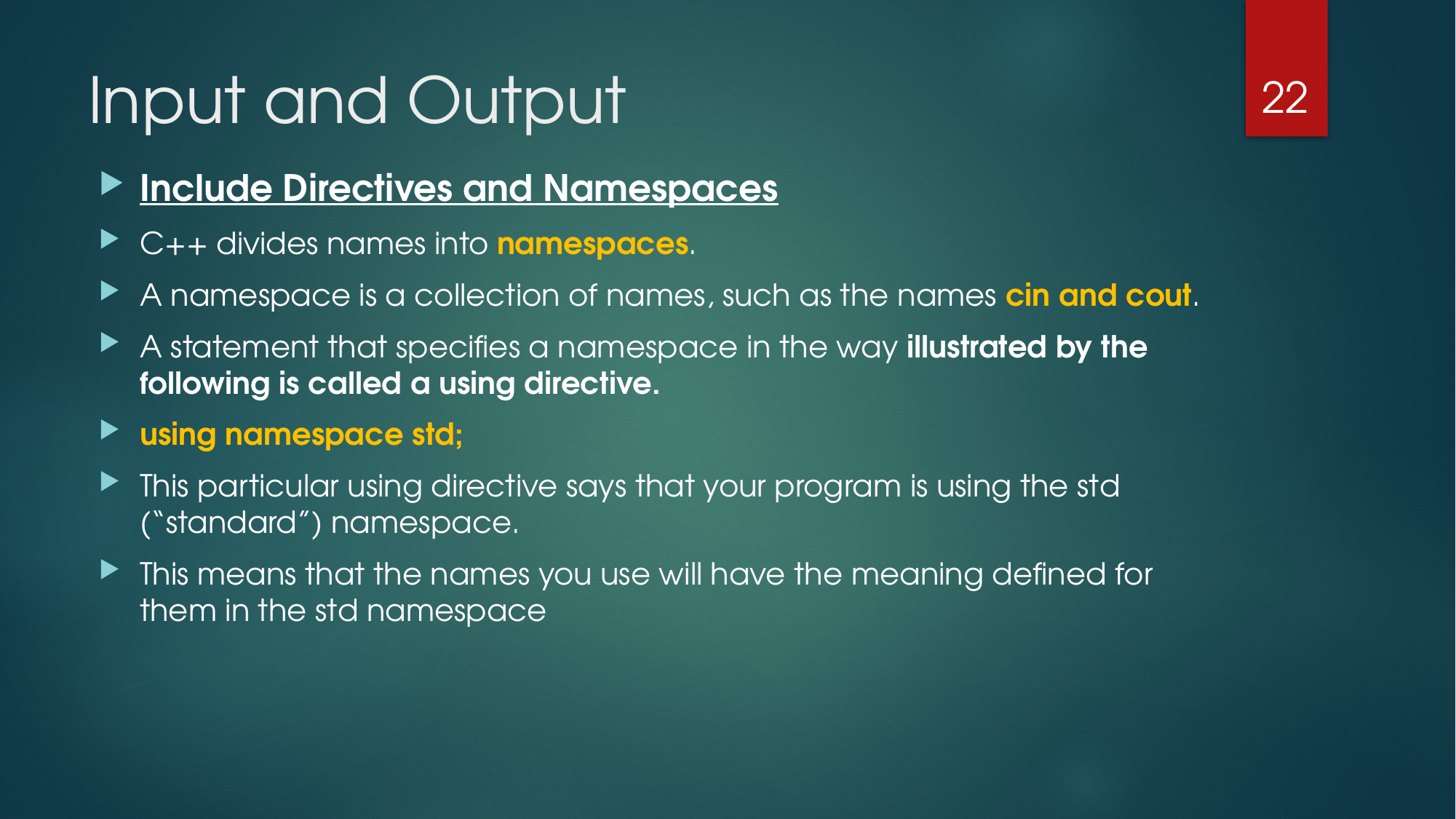

22
# Input and Output
Include Directives and Namespaces
C++ divides names into namespaces.
A namespace is a collection of names, such as the names cin and cout.
A statement that specifies a namespace in the way illustrated by the following is called a using directive.
using namespace std;
This particular using directive says that your program is using the std (“standard”) namespace.
This means that the names you use will have the meaning defined for them in the std namespace